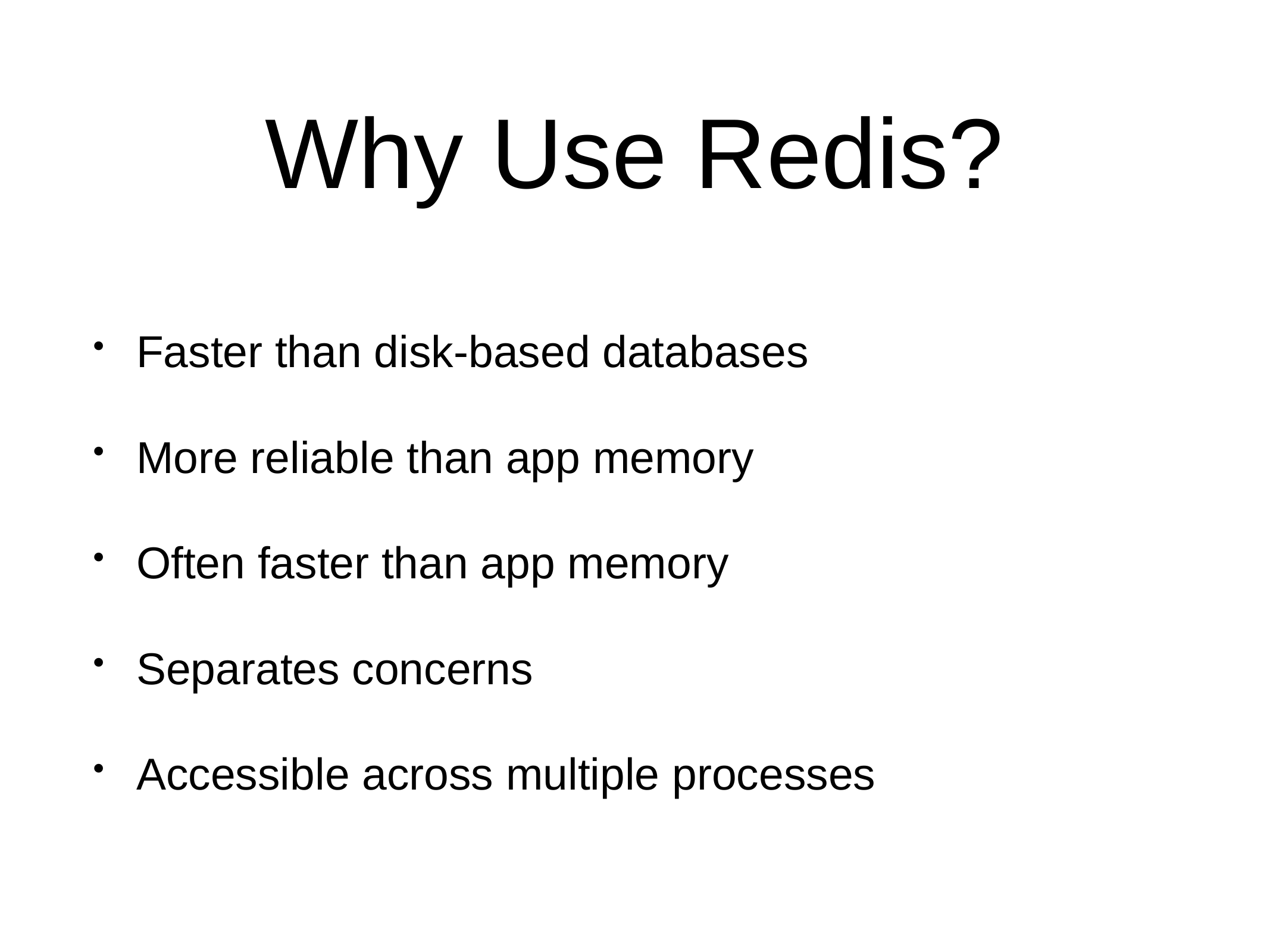

# Why Use Redis?
Faster than disk-based databases
More reliable than app memory
Often faster than app memory
Separates concerns
Accessible across multiple processes